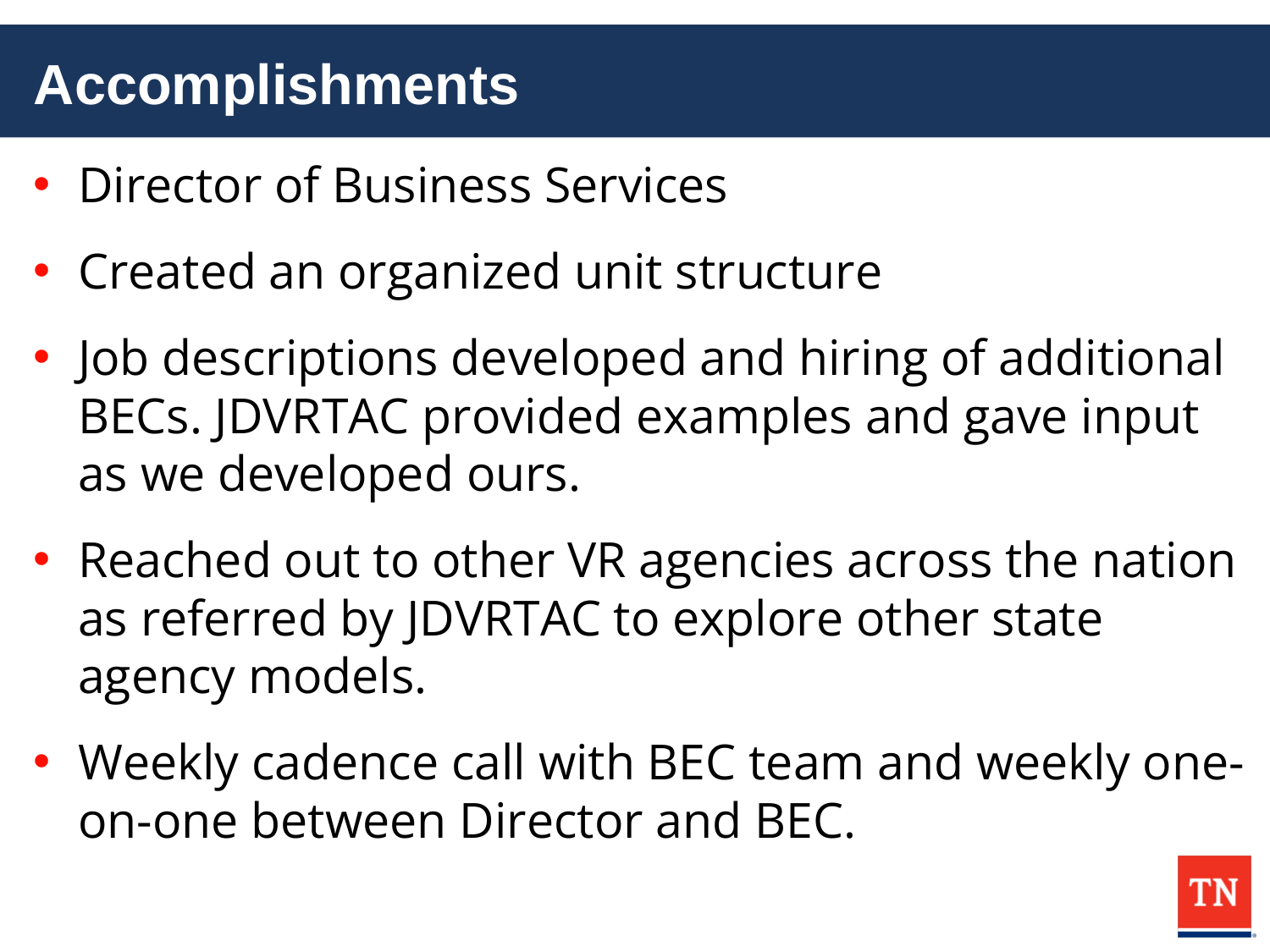

# Accomplishments
Director of Business Services
Created an organized unit structure
Job descriptions developed and hiring of additional BECs. JDVRTAC provided examples and gave input as we developed ours.
Reached out to other VR agencies across the nation as referred by JDVRTAC to explore other state agency models.
Weekly cadence call with BEC team and weekly one-on-one between Director and BEC.